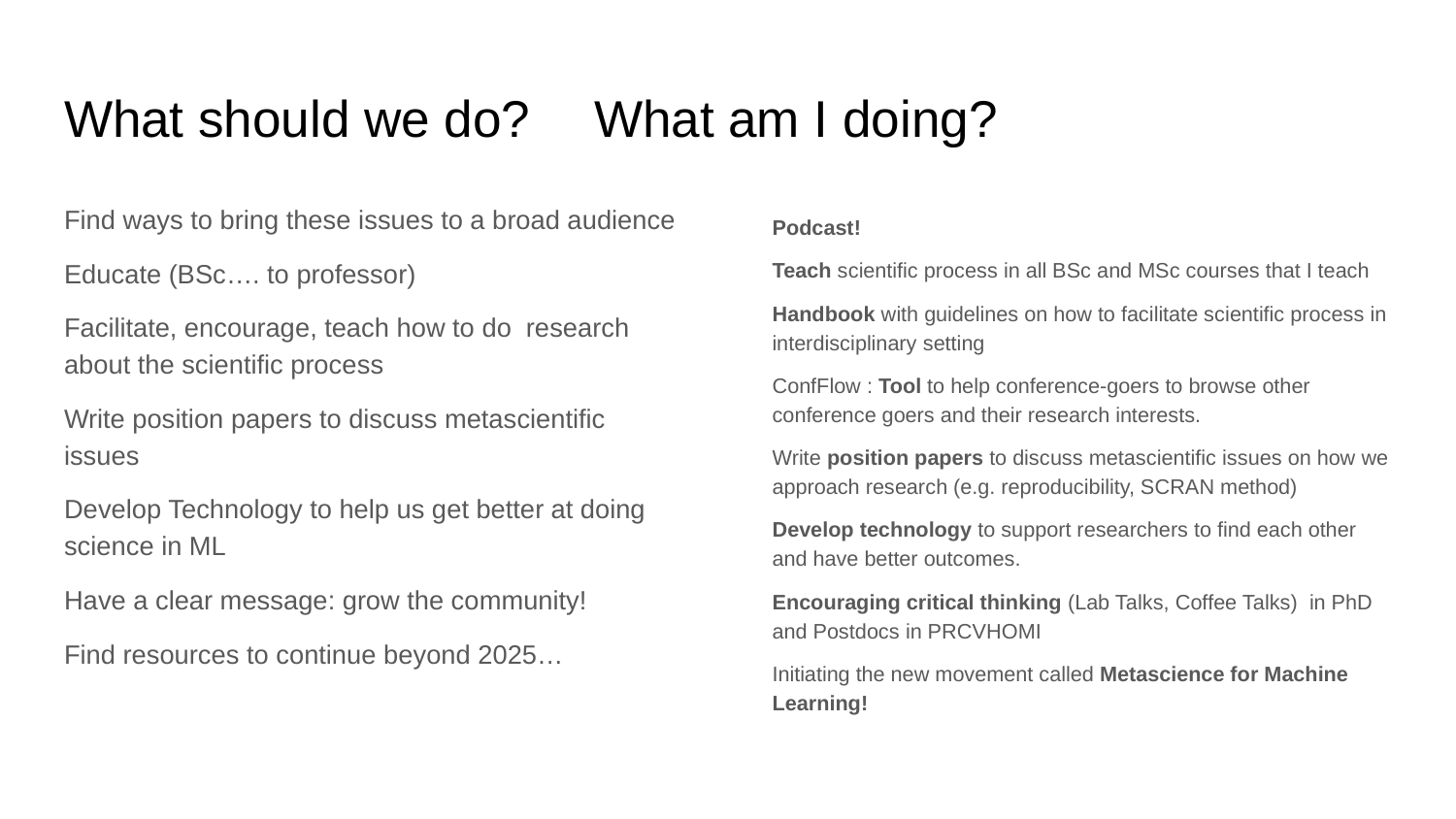

# What should we do? 			What am I doing?
Find ways to bring these issues to a broad audience
Educate (BSc…. to professor)
Facilitate, encourage, teach how to do  research about the scientific process
Write position papers to discuss metascientific issues
Develop Technology to help us get better at doing science in ML
Have a clear message: grow the community!
Find resources to continue beyond 2025…
Podcast!
Teach scientific process in all BSc and MSc courses that I teach
Handbook with guidelines on how to facilitate scientific process in interdisciplinary setting
ConfFlow : Tool to help conference-goers to browse other conference goers and their research interests.
Write position papers to discuss metascientific issues on how we approach research (e.g. reproducibility, SCRAN method)
Develop technology to support researchers to find each other and have better outcomes.
Encouraging critical thinking (Lab Talks, Coffee Talks)  in PhD and Postdocs in PRCVHOMI
Initiating the new movement called Metascience for Machine Learning!